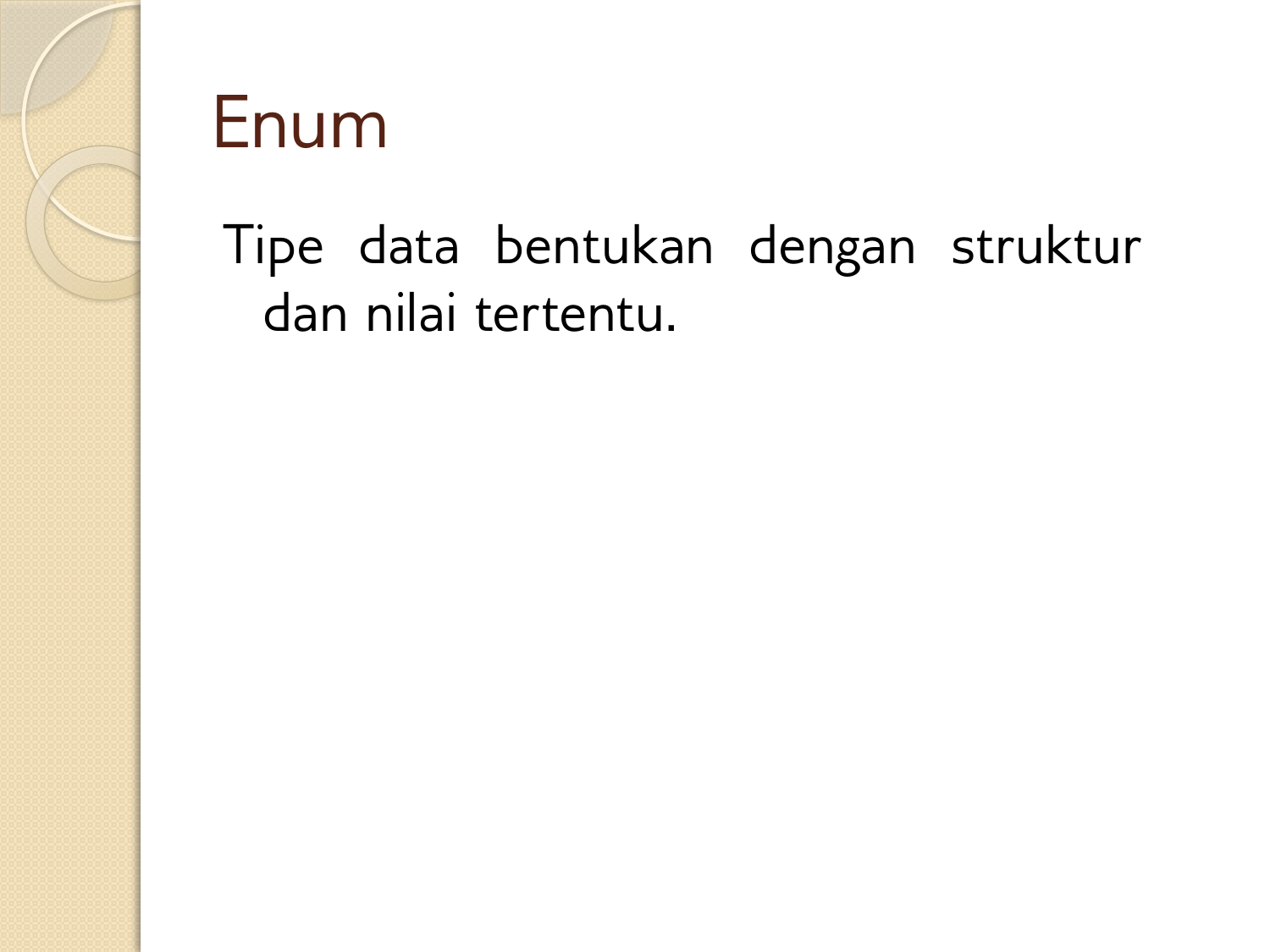

# Enum
Tipe  data  bentukan  dengan  struktur  dan nilai tertentu.